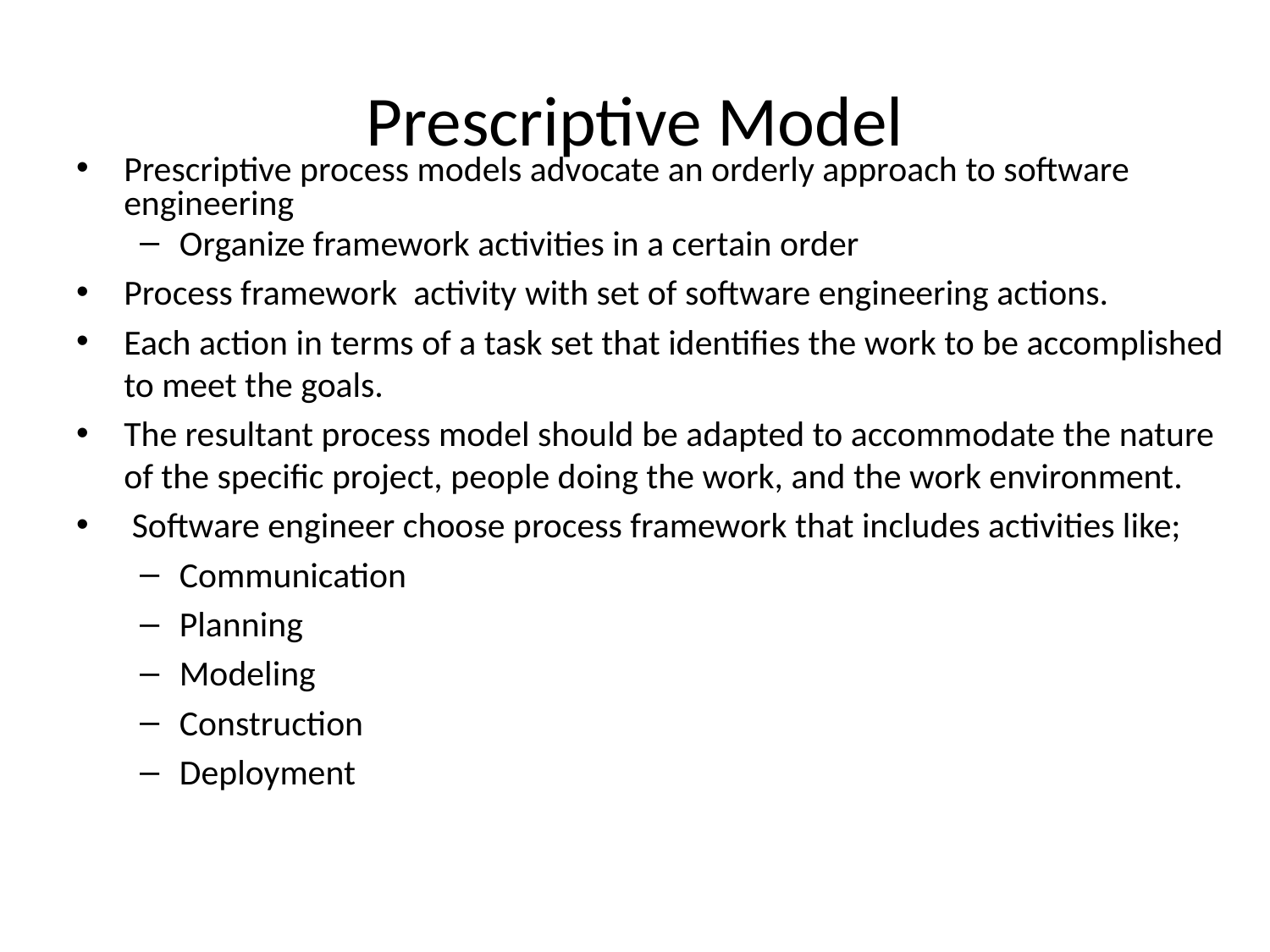

# Prescriptive Model
Prescriptive process models advocate an orderly approach to software engineering
Organize framework activities in a certain order
Process framework  activity with set of software engineering actions.
Each action in terms of a task set that identifies the work to be accomplished to meet the goals.
The resultant process model should be adapted to accommodate the nature of the specific project, people doing the work, and the work environment.
 Software engineer choose process framework that includes activities like;
Communication
Planning
Modeling
Construction
Deployment